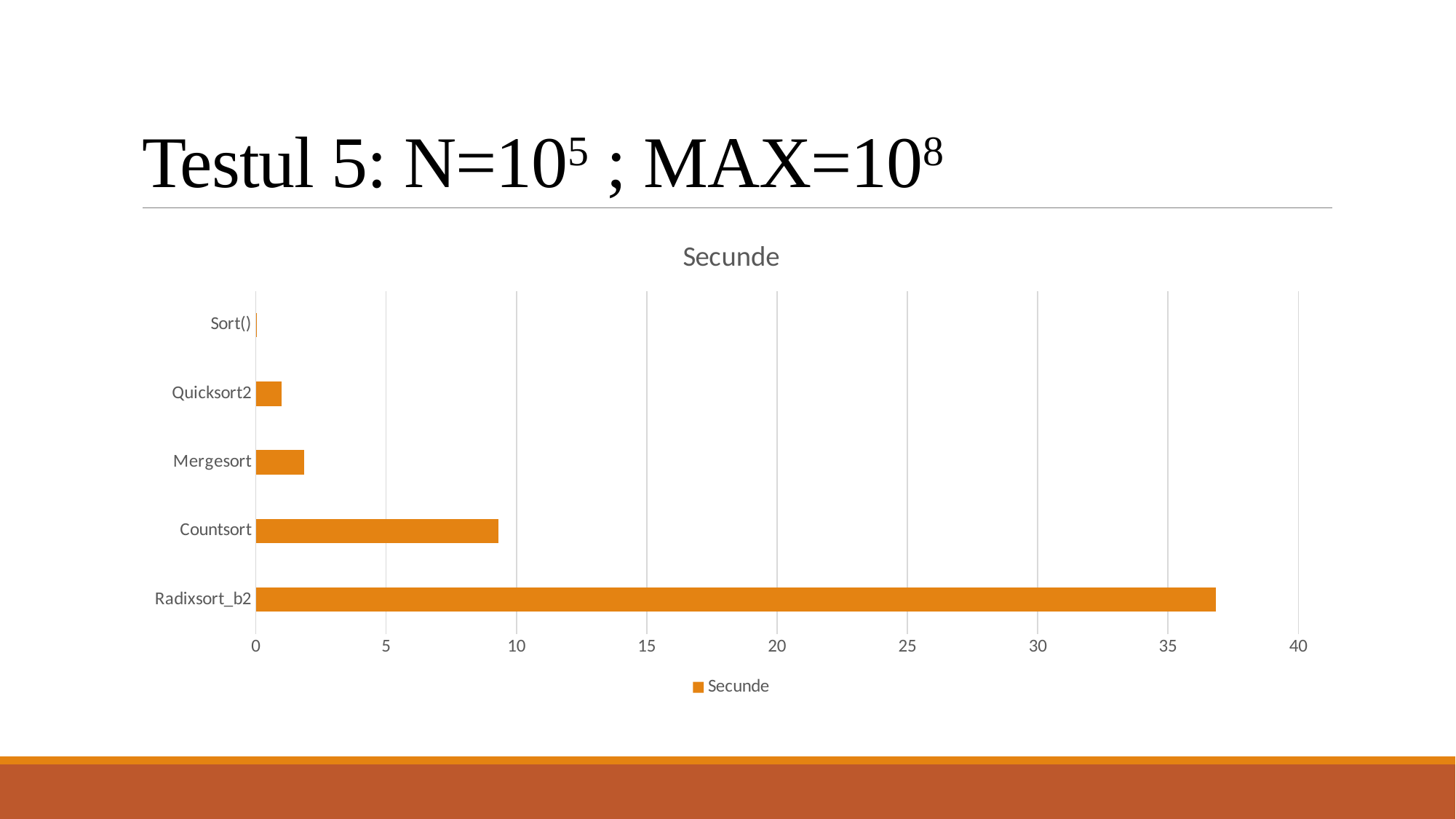

# Testul 5: N=105 ; MAX=108

### Chart:

| Category | Secunde |
|---|---|
| Radixsort_b2 | 36.8324 |
| Countsort | 9.29337 |
| Mergesort | 1.83908 |
| Quicksort2 | 0.98275 |
| Sort() | 0.02952 |